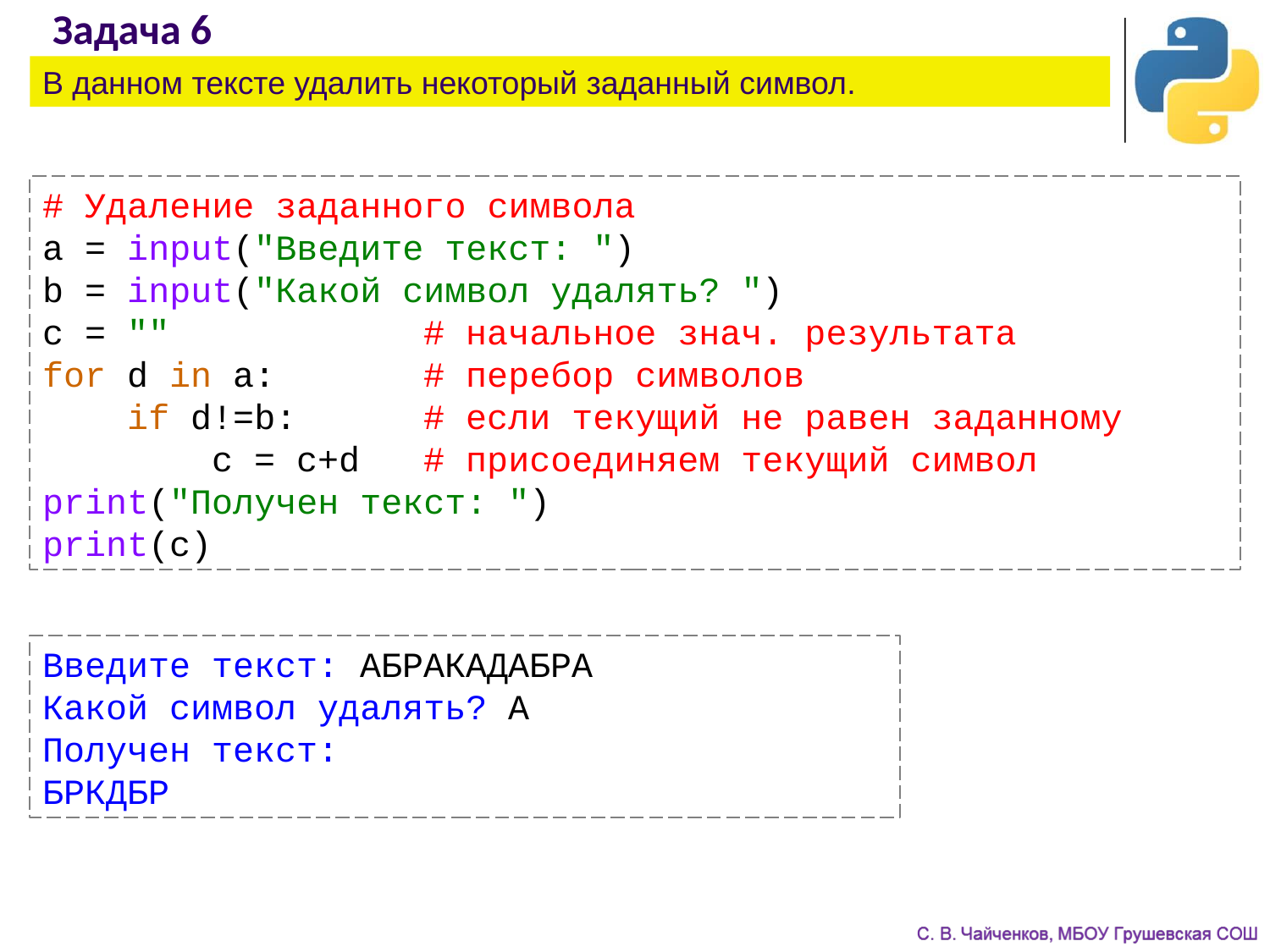

# Задача 6
В данном тексте удалить некоторый заданный символ.
# Удаление заданного символа
a = input("Введите текст: ")
b = input("Какой символ удалять? ")
c = ""            # начальное знач. результата
for d in a:       # перебор символов
    if d!=b:      # если текущий не равен заданному
        c = c+d   # присоединяем текущий символ
print("Получен текст: ")
print(c)
Введите текст: АБРАКАДАБРА
Какой символ удалять? А
Получен текст:
БРКДБР